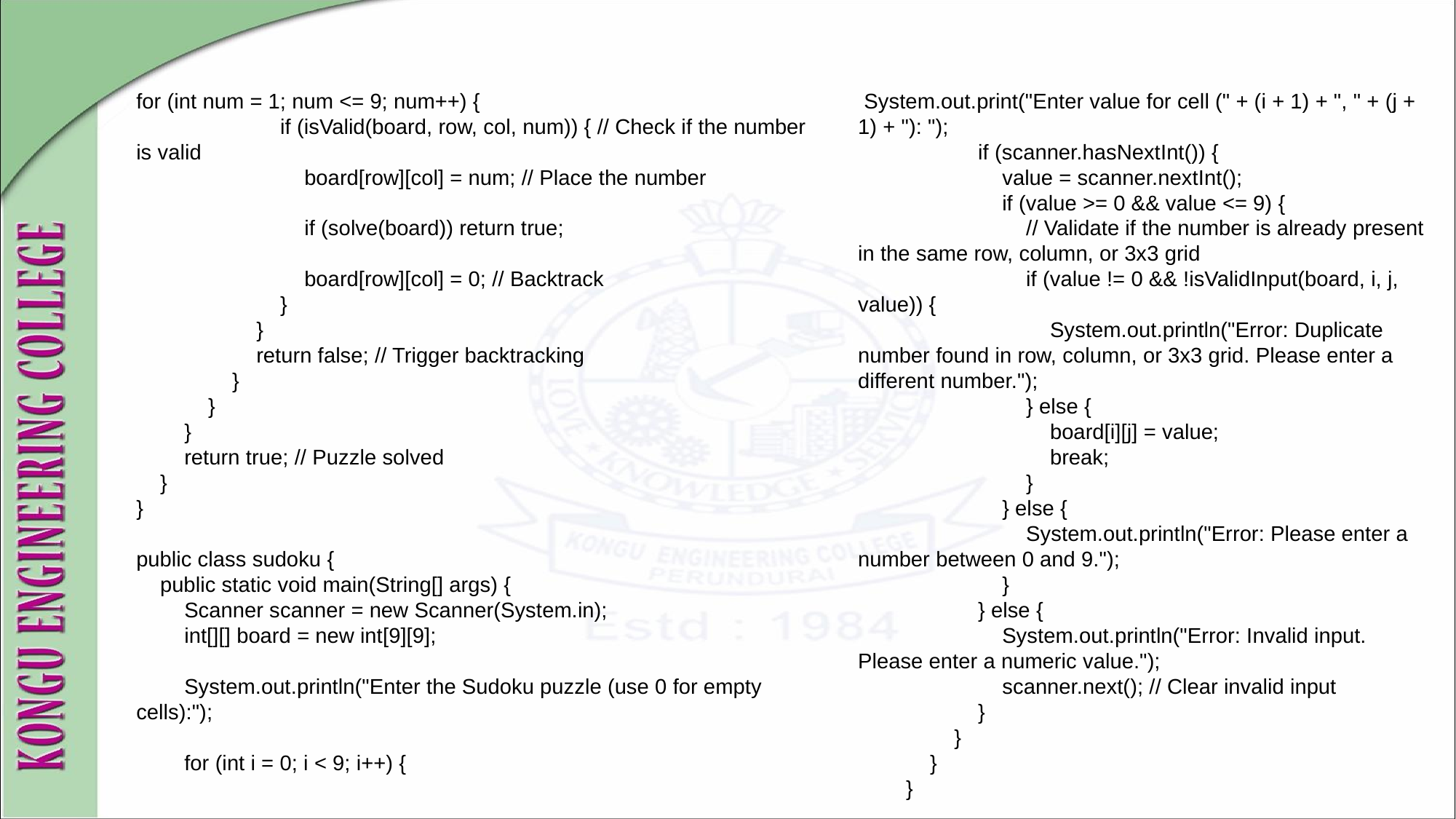

for (int num = 1; num <= 9; num++) {
                        if (isValid(board, row, col, num)) { // Check if the number is valid
                            board[row][col] = num; // Place the number

                            if (solve(board)) return true;

                            board[row][col] = 0; // Backtrack
                        }
                    }
                    return false; // Trigger backtracking
                }
            }
        }
        return true; // Puzzle solved
    }
}

public class sudoku {
    public static void main(String[] args) {
        Scanner scanner = new Scanner(System.in);
        int[][] board = new int[9][9];

        System.out.println("Enter the Sudoku puzzle (use 0 for empty cells):");

        for (int i = 0; i < 9; i++) {

 System.out.print("Enter value for cell (" + (i + 1) + ", " + (j + 1) + "): ");
                    if (scanner.hasNextInt()) {
                        value = scanner.nextInt();
                        if (value >= 0 && value <= 9) {
                            // Validate if the number is already present in the same row, column, or 3x3 grid
                            if (value != 0 && !isValidInput(board, i, j, value)) {
                                System.out.println("Error: Duplicate number found in row, column, or 3x3 grid. Please enter a different number.");
                            } else {
                                board[i][j] = value;
                                break;
                            }
                        } else {
                            System.out.println("Error: Please enter a number between 0 and 9.");
                        }
                    } else {
                        System.out.println("Error: Invalid input. Please enter a numeric value.");
                        scanner.next(); // Clear invalid input
                    }
                }
            }
        }